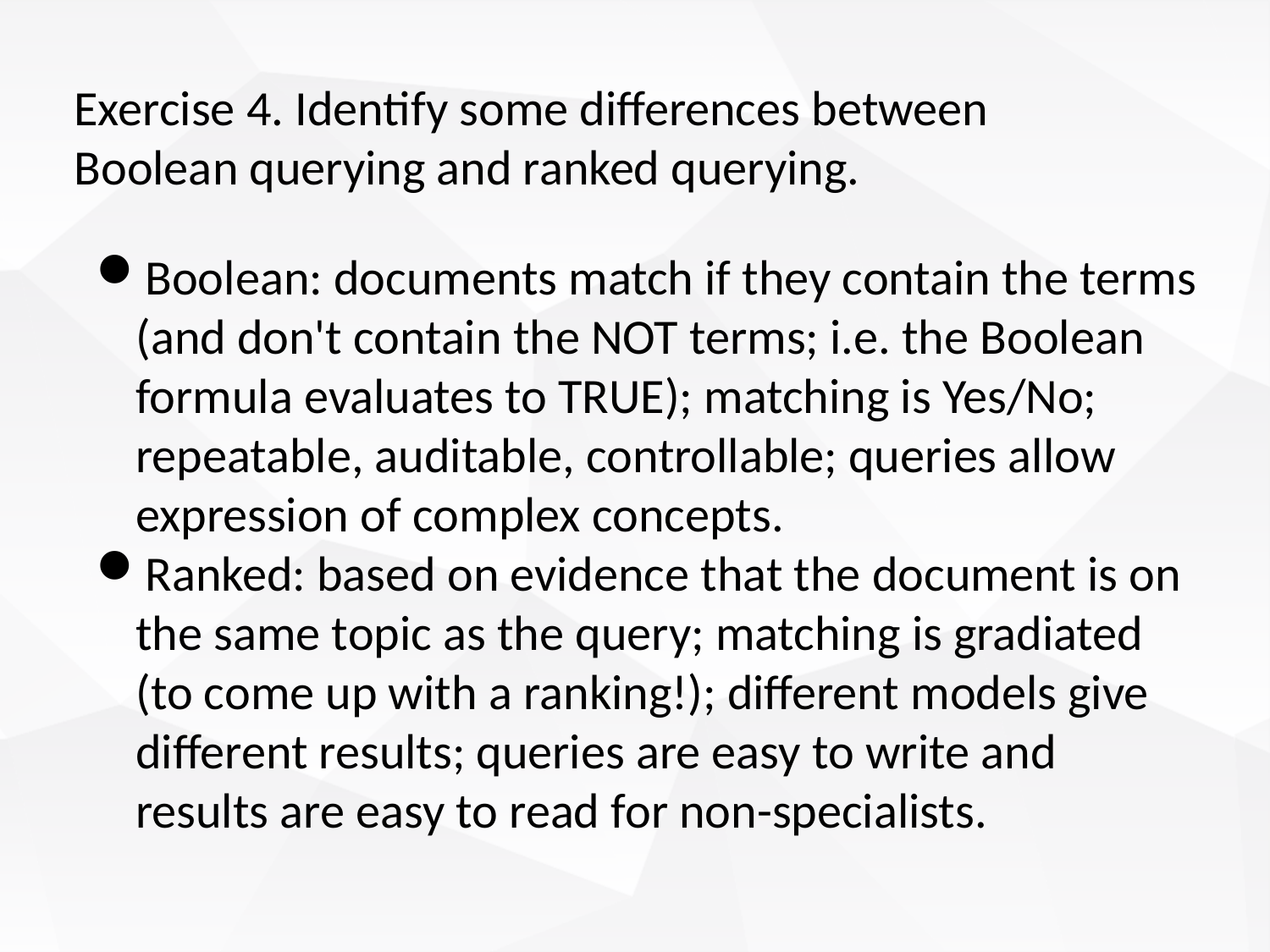

Exercise 4. Identify some differences between Boolean querying and ranked querying.
Boolean: documents match if they contain the terms (and don't contain the NOT terms; i.e. the Boolean formula evaluates to TRUE); matching is Yes/No; repeatable, auditable, controllable; queries allow expression of complex concepts.
Ranked: based on evidence that the document is on the same topic as the query; matching is gradiated (to come up with a ranking!); different models give different results; queries are easy to write and results are easy to read for non-specialists.